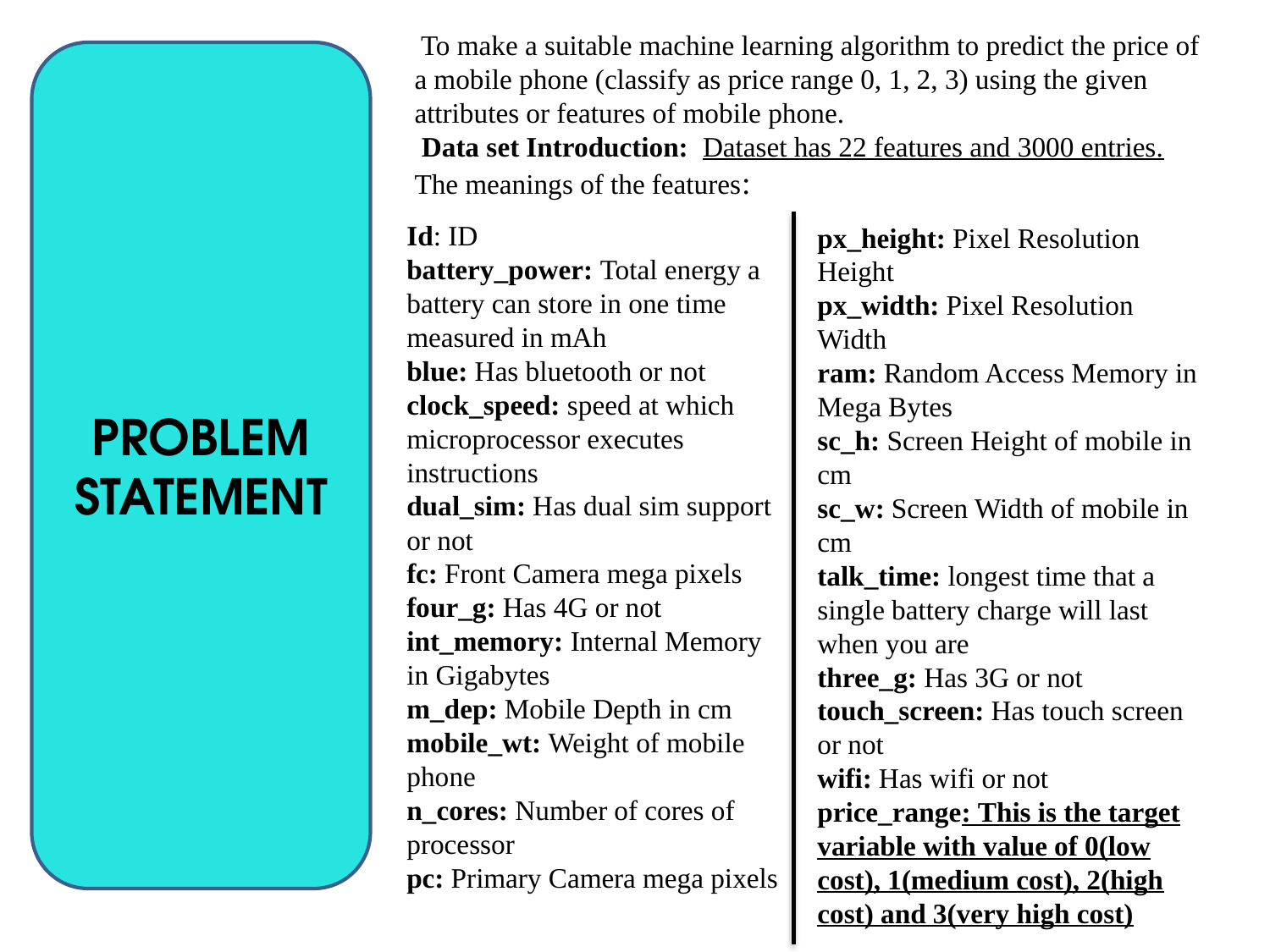

To make a suitable machine learning algorithm to predict the price of a mobile phone (classify as price range 0, 1, 2, 3) using the given attributes or features of mobile phone.
 Data set Introduction:  Dataset has 22 features and 3000 entries. The meanings of the features:

PROBLEM STATEMENT

px_height: Pixel Resolution Height
px_width: Pixel Resolution Width
ram: Random Access Memory in Mega Bytes
sc_h: Screen Height of mobile in cm
sc_w: Screen Width of mobile in cm
talk_time: longest time that a single battery charge will last when you are
three_g: Has 3G or not
touch_screen: Has touch screen or not
wifi: Has wifi or not
price_range: This is the target variable with value of 0(low cost), 1(medium cost), 2(high cost) and 3(very high cost)
Id: ID
battery_power: Total energy a battery can store in one time measured in mAh
blue: Has bluetooth or not
clock_speed: speed at which microprocessor executes instructions
dual_sim: Has dual sim support or not
fc: Front Camera mega pixels
four_g: Has 4G or not
int_memory: Internal Memory in Gigabytes
m_dep: Mobile Depth in cm
mobile_wt: Weight of mobile phone
n_cores: Number of cores of processor
pc: Primary Camera mega pixels